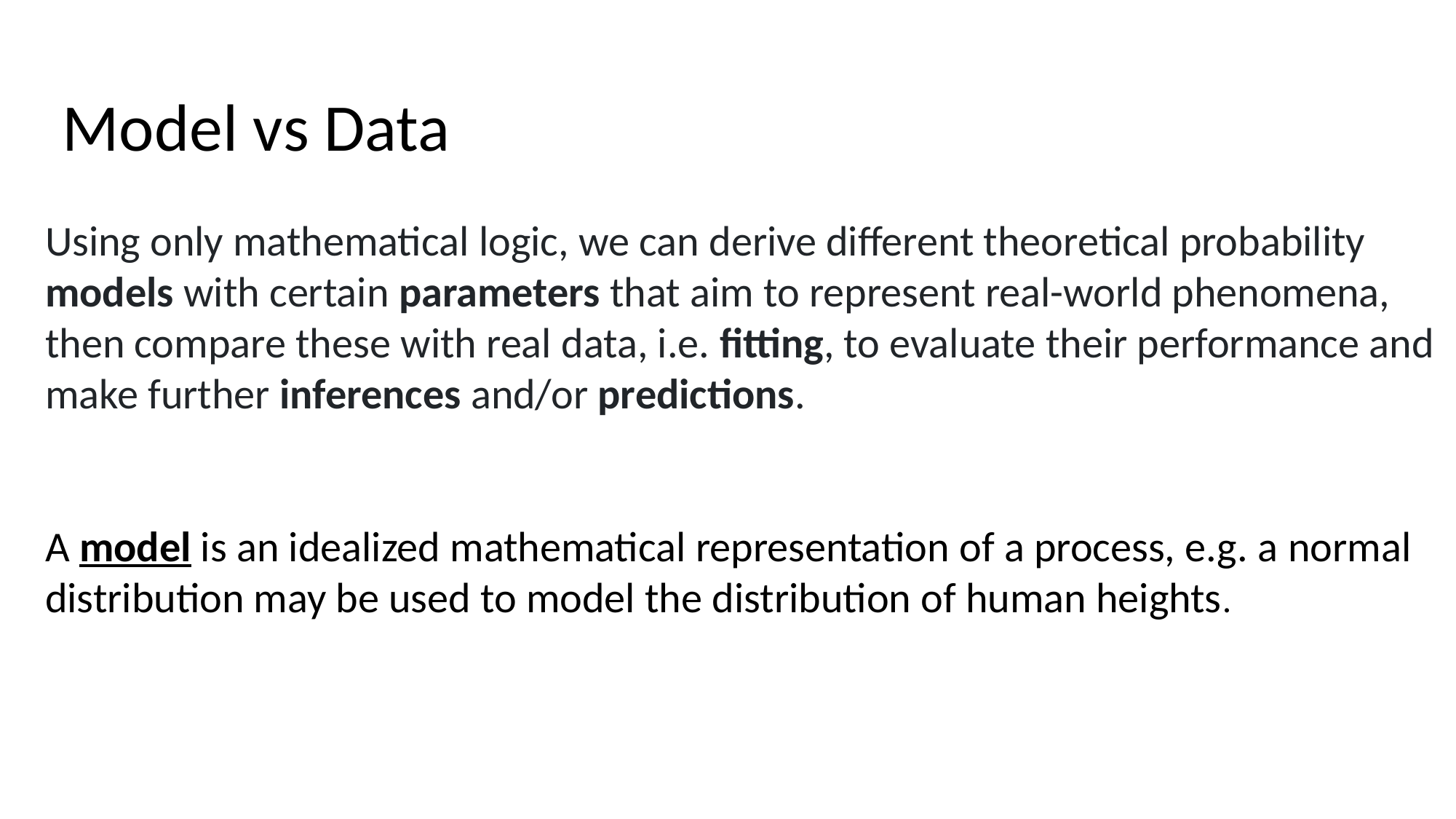

Model vs Data
Using only mathematical logic, we can derive different theoretical probability
models with certain parameters that aim to represent real-world phenomena,
then compare these with real data, i.e. fitting, to evaluate their performance and
make further inferences and/or predictions.

A model is an idealized mathematical representation of a process, e.g. a normal
distribution may be used to model the distribution of human heights.